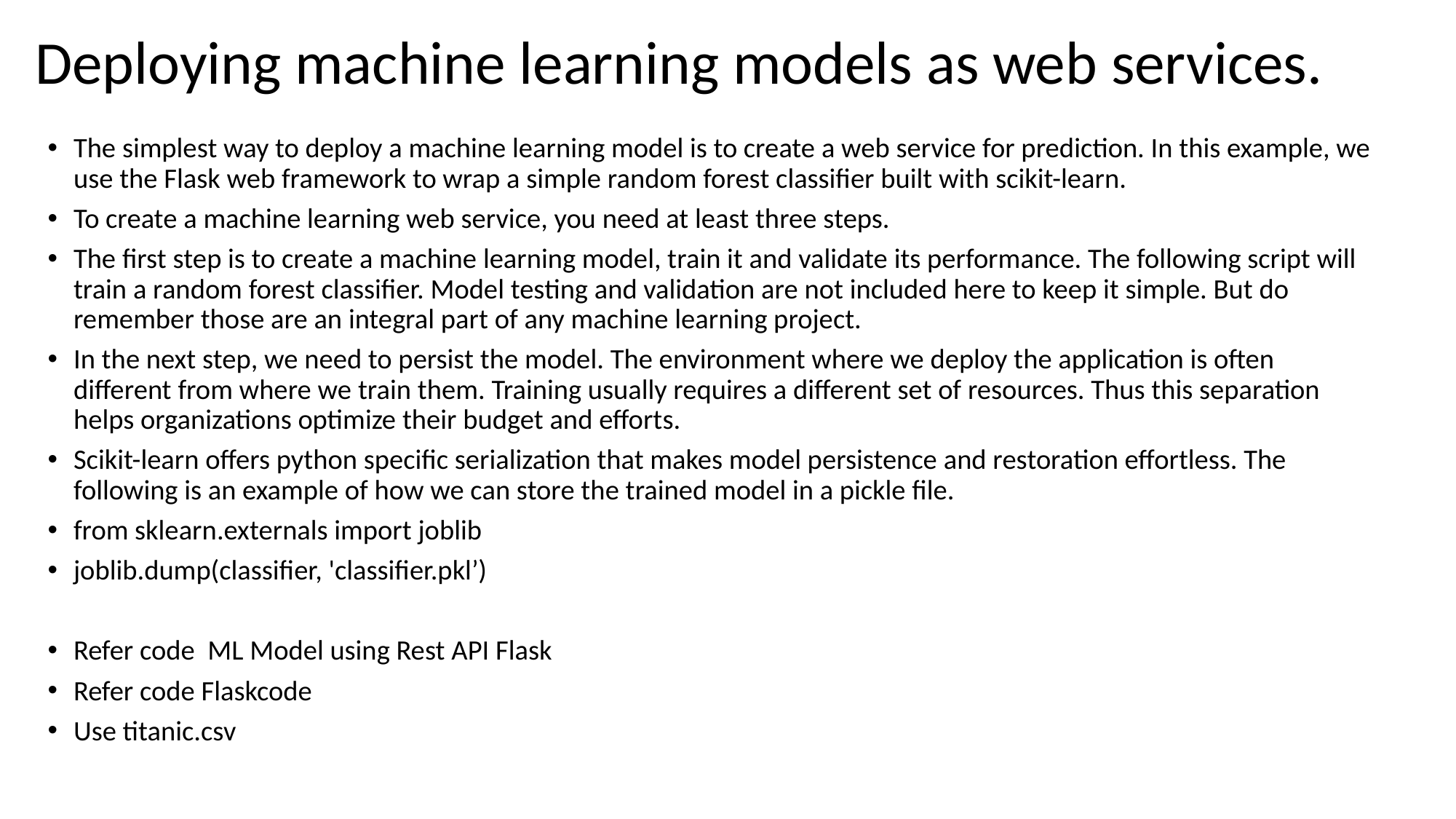

# Deploying machine learning models as web services.
The simplest way to deploy a machine learning model is to create a web service for prediction. In this example, we use the Flask web framework to wrap a simple random forest classifier built with scikit-learn.
To create a machine learning web service, you need at least three steps.
The first step is to create a machine learning model, train it and validate its performance. The following script will train a random forest classifier. Model testing and validation are not included here to keep it simple. But do remember those are an integral part of any machine learning project.
In the next step, we need to persist the model. The environment where we deploy the application is often different from where we train them. Training usually requires a different set of resources. Thus this separation helps organizations optimize their budget and efforts.
Scikit-learn offers python specific serialization that makes model persistence and restoration effortless. The following is an example of how we can store the trained model in a pickle file.
from sklearn.externals import joblib
joblib.dump(classifier, 'classifier.pkl’)

Refer code  ML Model using Rest API Flask
Refer code Flaskcode
Use titanic.csv